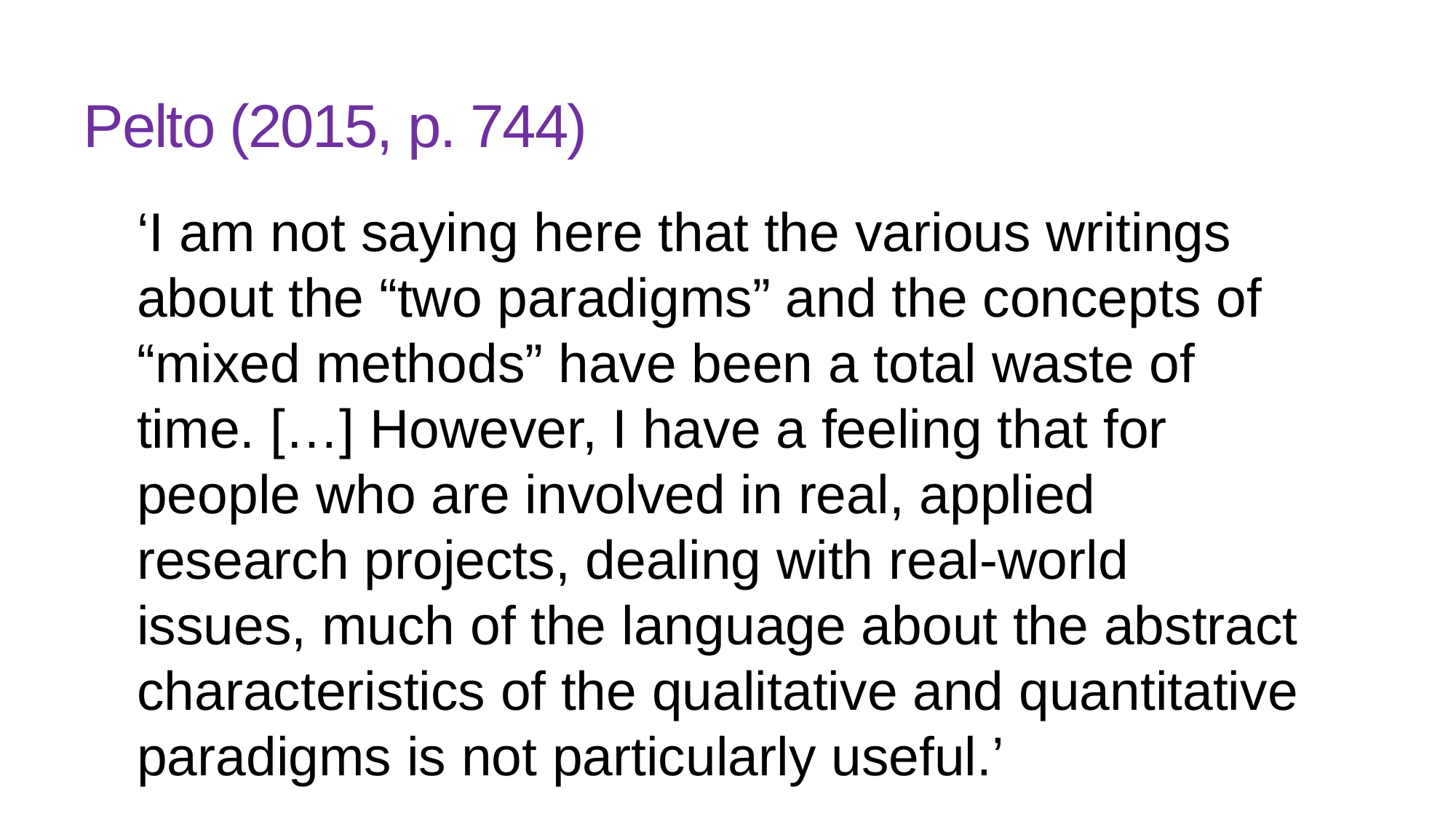

# Pelto (2015, p. 744)
‘I am not saying here that the various writings about the “two paradigms” and the concepts of “mixed methods” have been a total waste of time. […] However, I have a feeling that for people who are involved in real, applied research projects, dealing with real-world issues, much of the language about the abstract characteristics of the qualitative and quantitative paradigms is not particularly useful.’